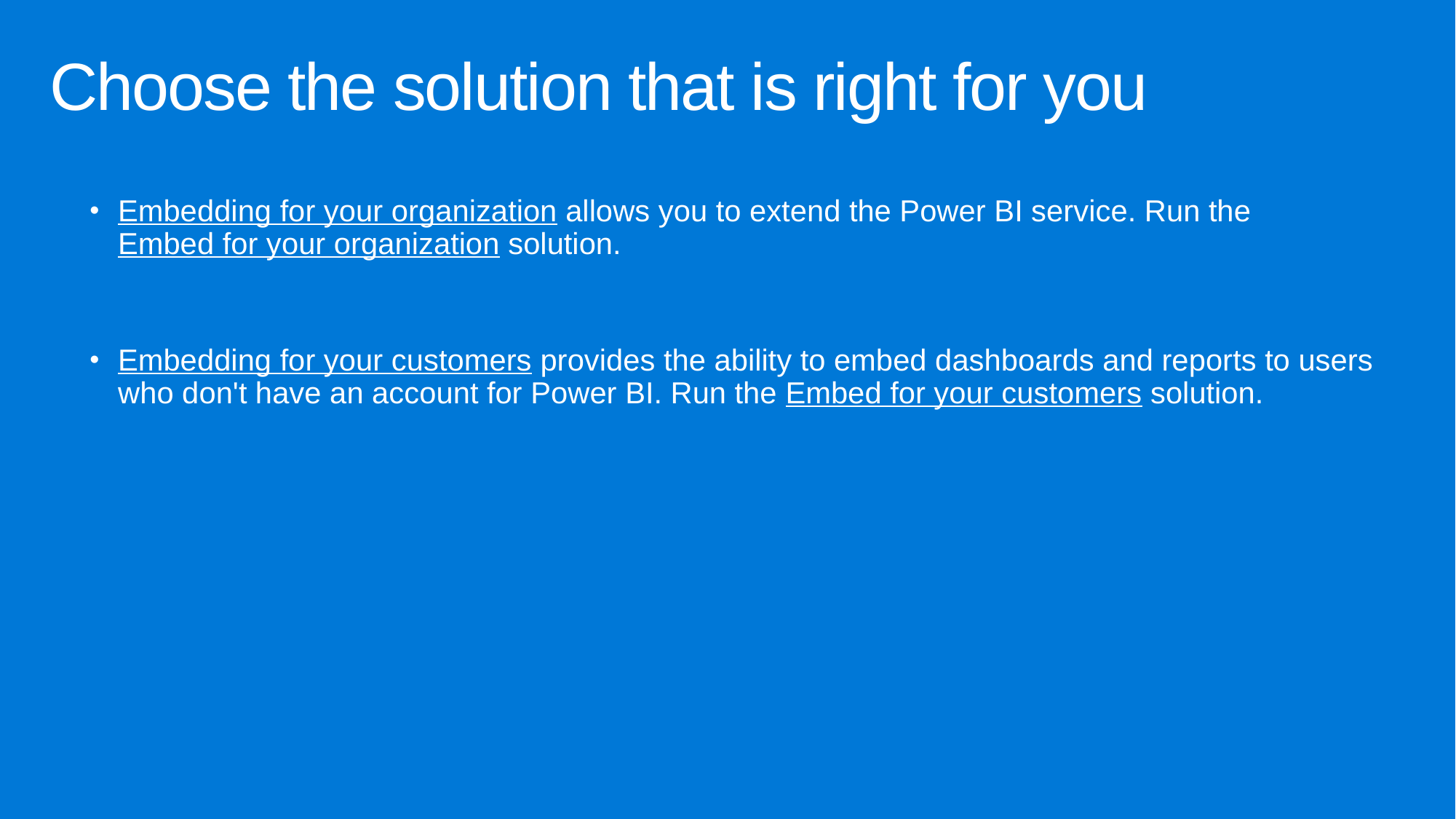

# Choose the solution that is right for you

Embedding for your organization allows you to extend the Power BI service. Run the Embed for your organization solution.

Embedding for your customers provides the ability to embed dashboards and reports to users who don't have an account for Power BI. Run the Embed for your customers solution.